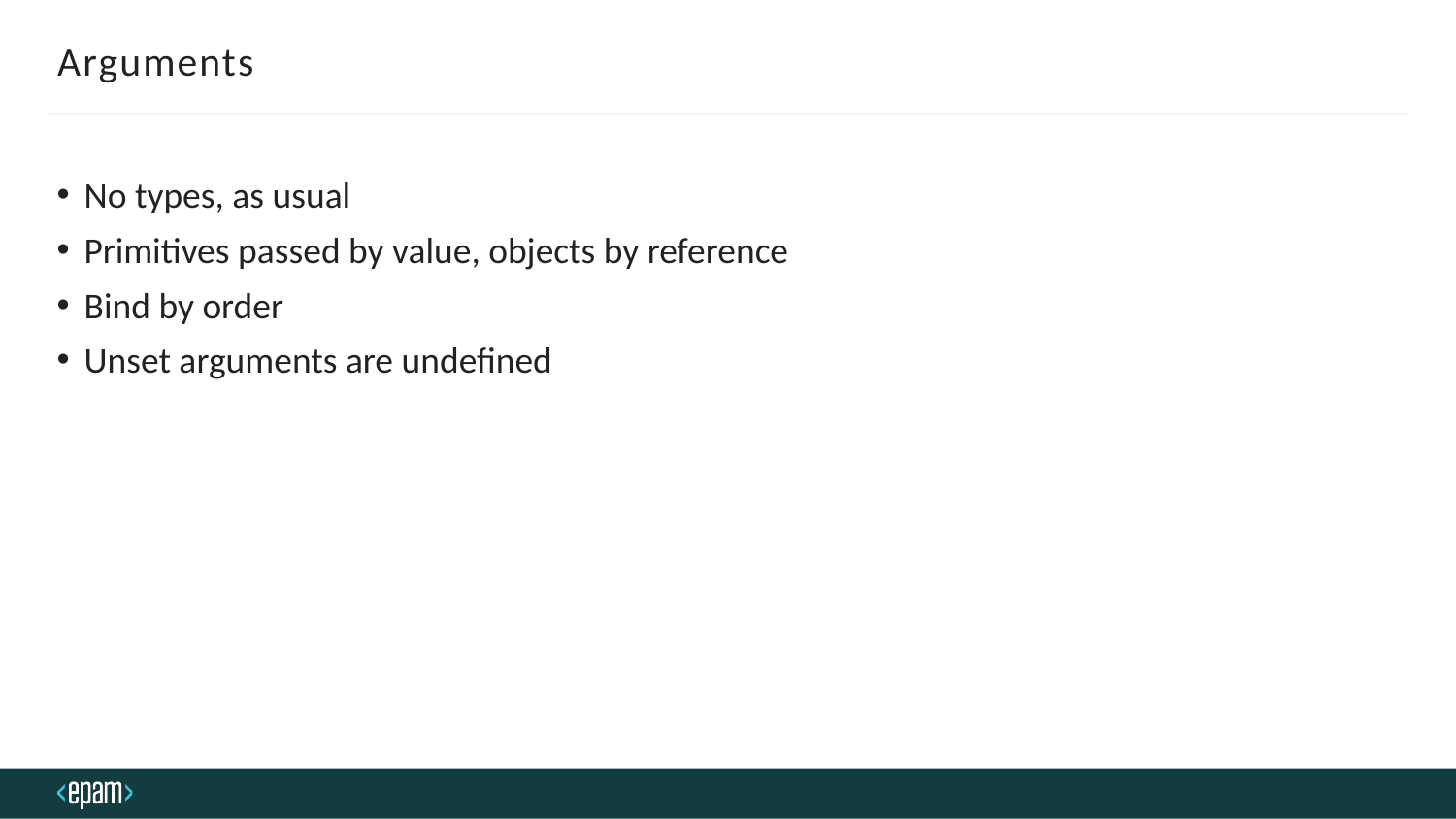

# Arguments
No types, as usual
Primitives passed by value, objects by reference
Bind by order
Unset arguments are undefined